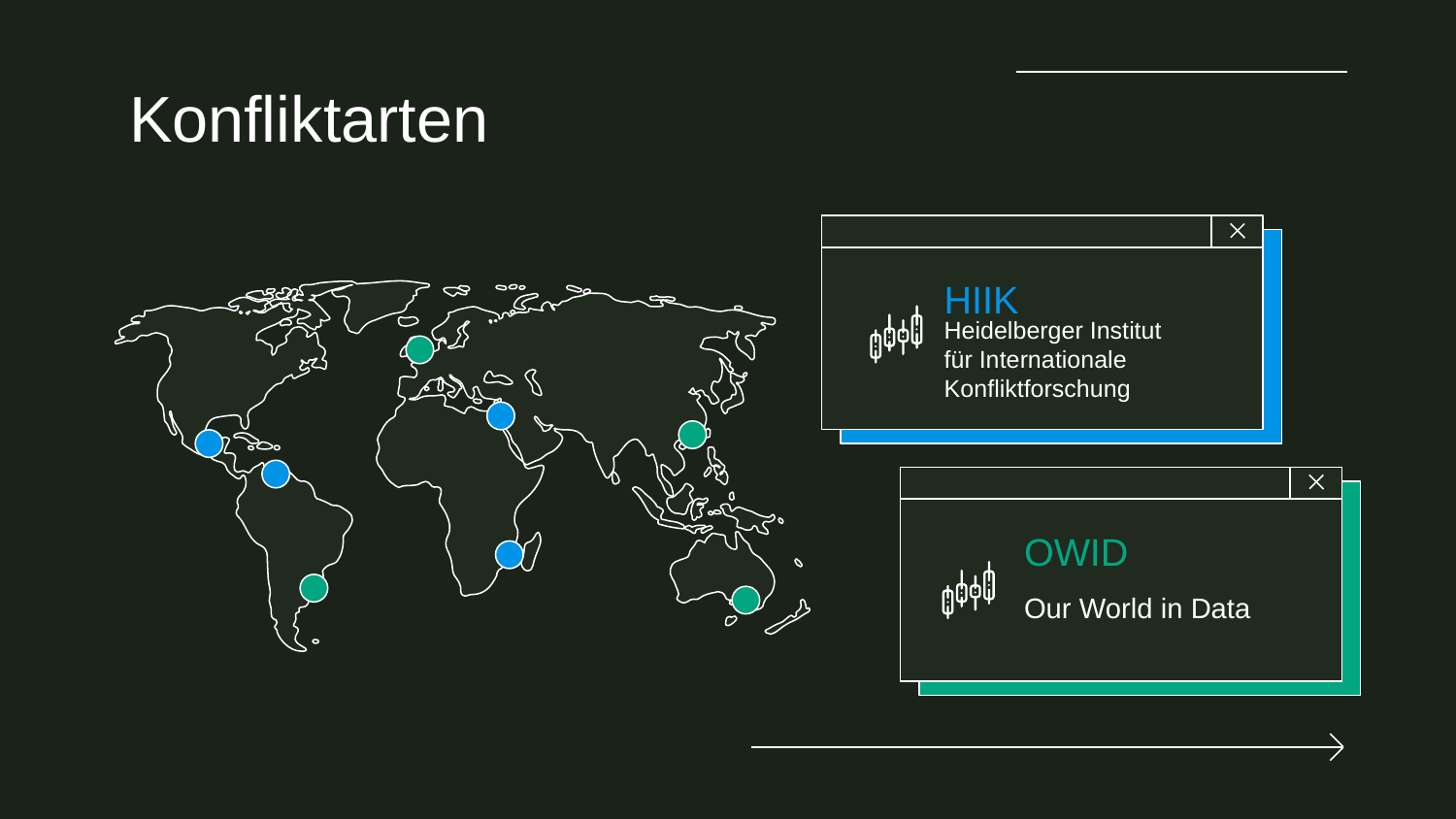

# Konfliktarten

HIIK

Heidelberger Institut für Internationale Konfliktforschung

OWID

Our World in Data